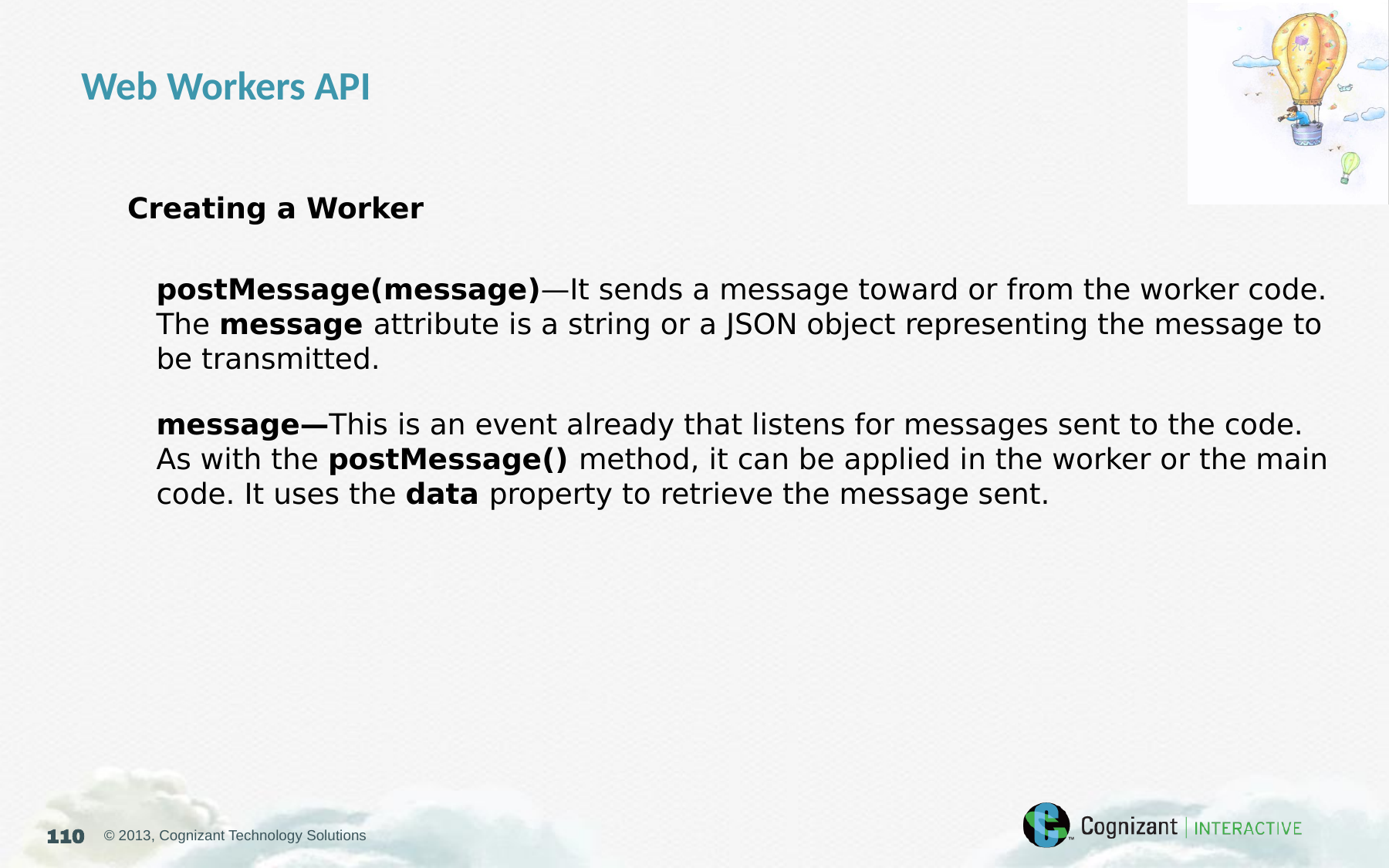

Web Workers API
Creating a Worker
postMessage(message)—It sends a message toward or from the worker code. The message attribute is a string or a JSON object representing the message to be transmitted.
message—This is an event already that listens for messages sent to the code. As with the postMessage() method, it can be applied in the worker or the main code. It uses the data property to retrieve the message sent.